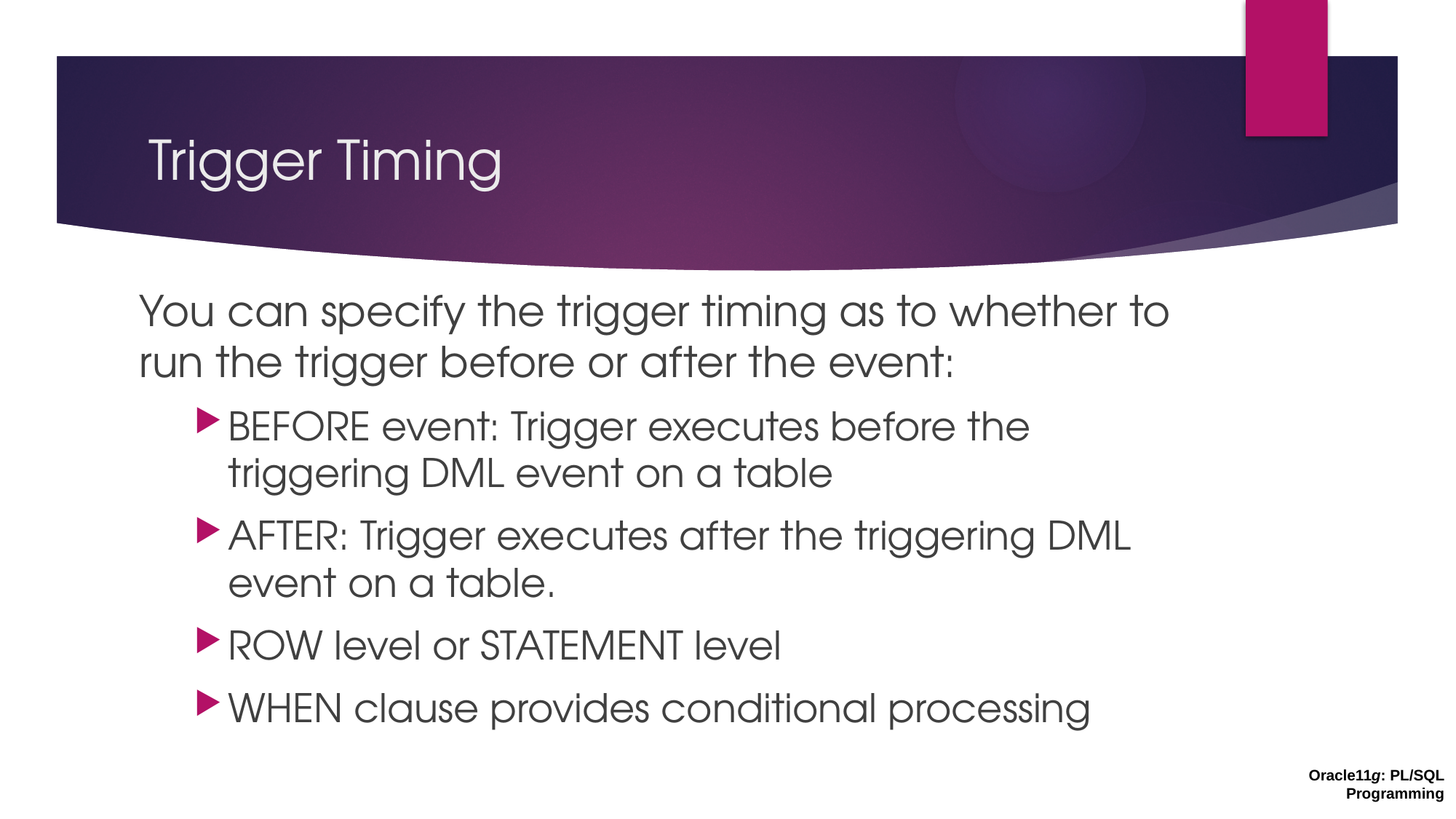

# Trigger Timing
You can specify the trigger timing as to whether to run the trigger before or after the event:
BEFORE event: Trigger executes before the triggering DML event on a table
AFTER: Trigger executes after the triggering DML event on a table.
ROW level or STATEMENT level
WHEN clause provides conditional processing
Oracle11g: PL/SQL Programming